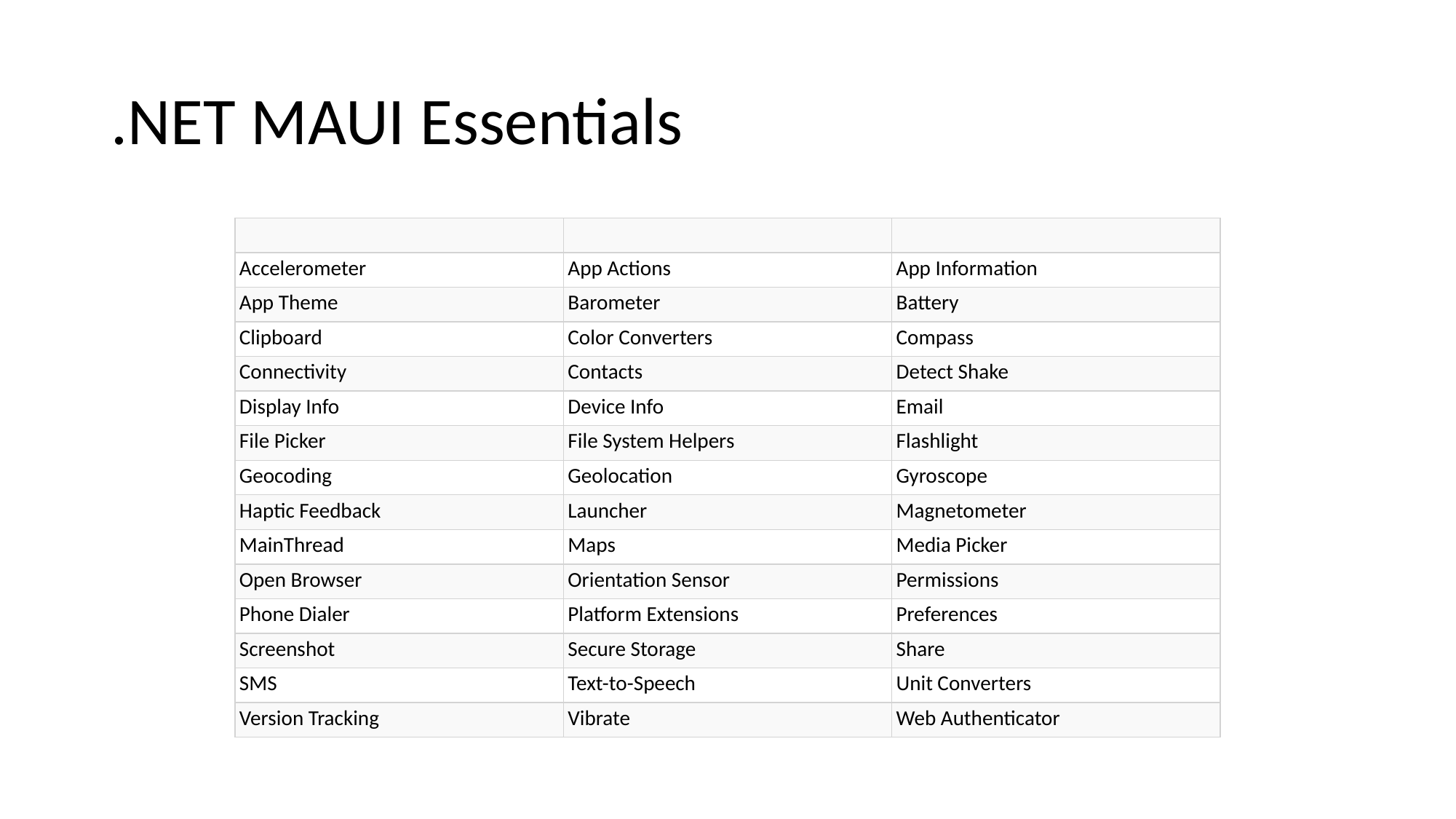

# .NET MAUI Essentials
|  |  |  |
| --- | --- | --- |
| Accelerometer | App Actions | App Information |
| App Theme | Barometer | Battery |
| Clipboard | Color Converters | Compass |
| Connectivity | Contacts | Detect Shake |
| Display Info | Device Info | Email |
| File Picker | File System Helpers | Flashlight |
| Geocoding | Geolocation | Gyroscope |
| Haptic Feedback | Launcher | Magnetometer |
| MainThread | Maps | Media Picker |
| Open Browser | Orientation Sensor | Permissions |
| Phone Dialer | Platform Extensions | Preferences |
| Screenshot | Secure Storage | Share |
| SMS | Text-to-Speech | Unit Converters |
| Version Tracking | Vibrate | Web Authenticator |